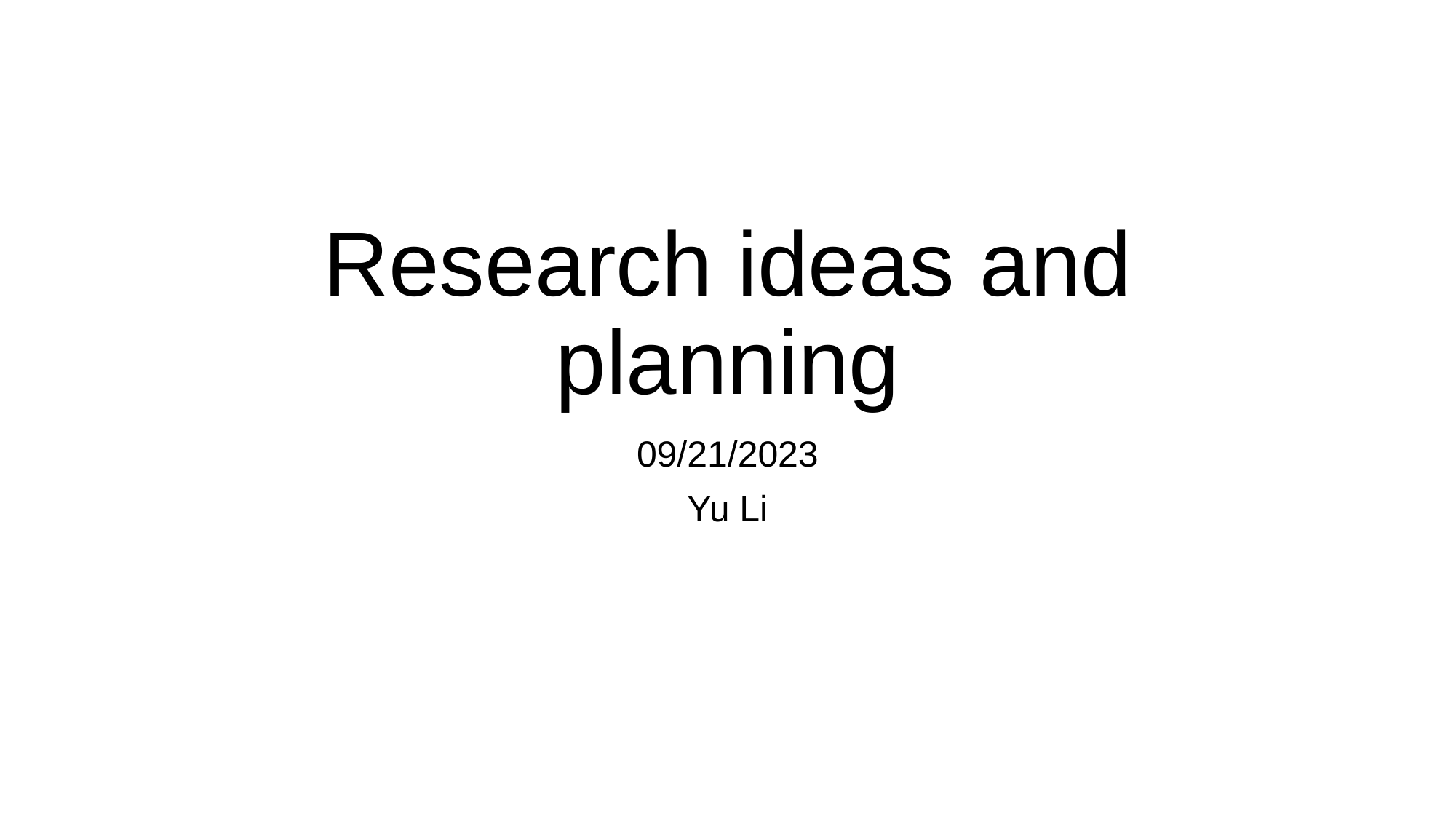

# Research ideas and planning
09/21/2023
Yu Li